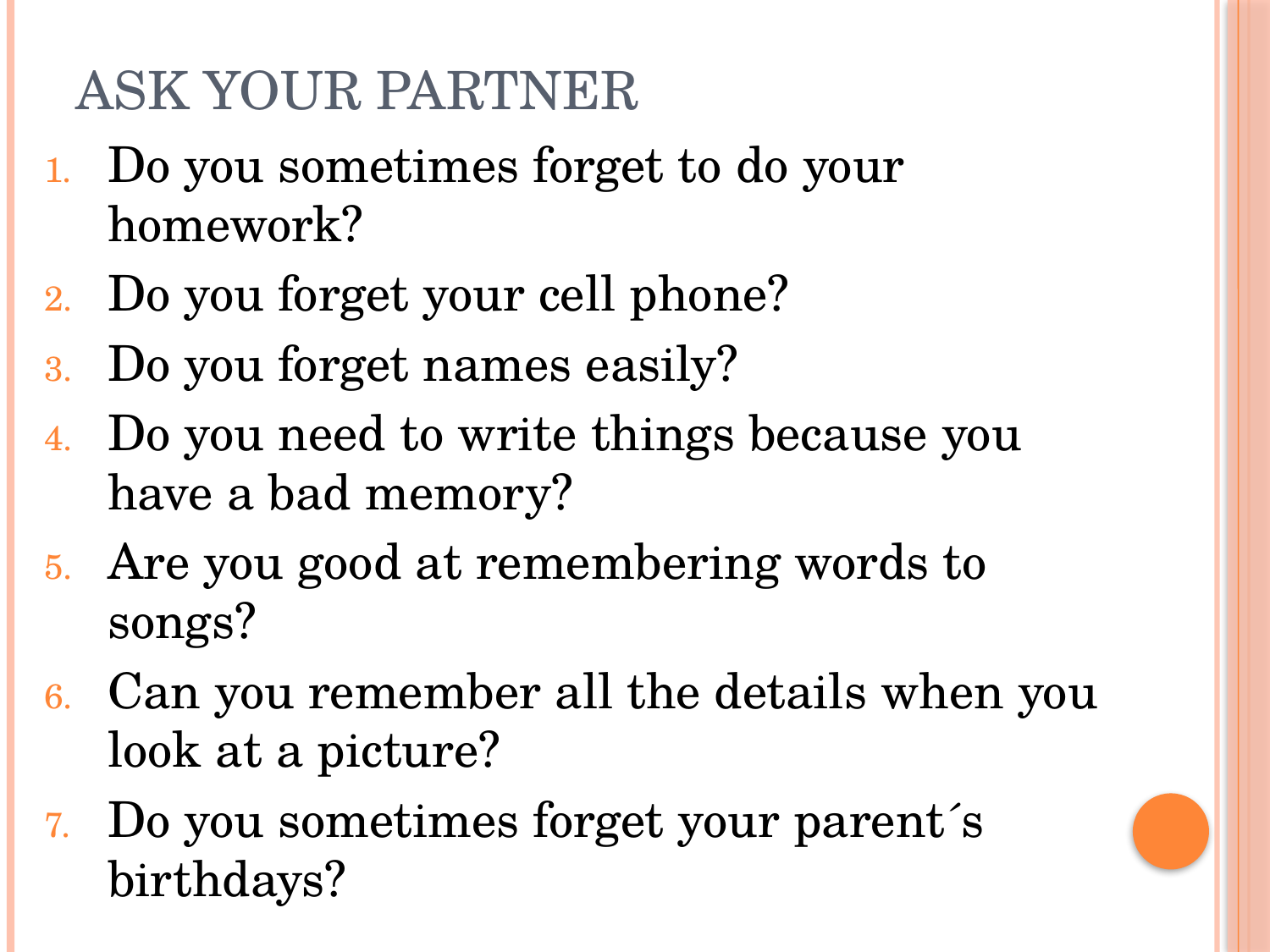

# Ask your partner
Do you sometimes forget to do your homework?
Do you forget your cell phone?
Do you forget names easily?
Do you need to write things because you have a bad memory?
Are you good at remembering words to songs?
Can you remember all the details when you look at a picture?
Do you sometimes forget your parent´s birthdays?